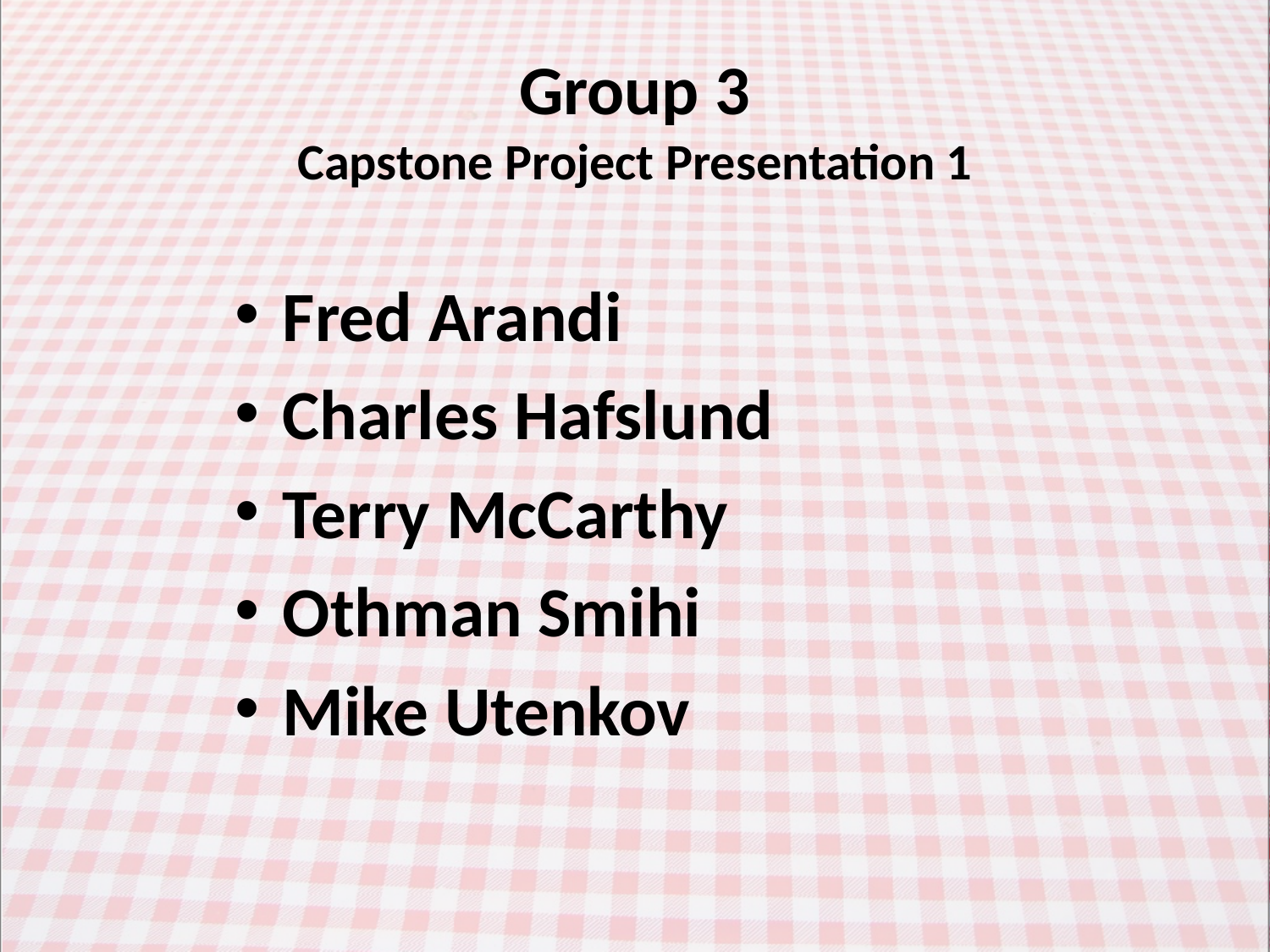

# Group 3 Capstone Project Presentation 1
Fred Arandi
Charles Hafslund
Terry McCarthy
Othman Smihi
Mike Utenkov